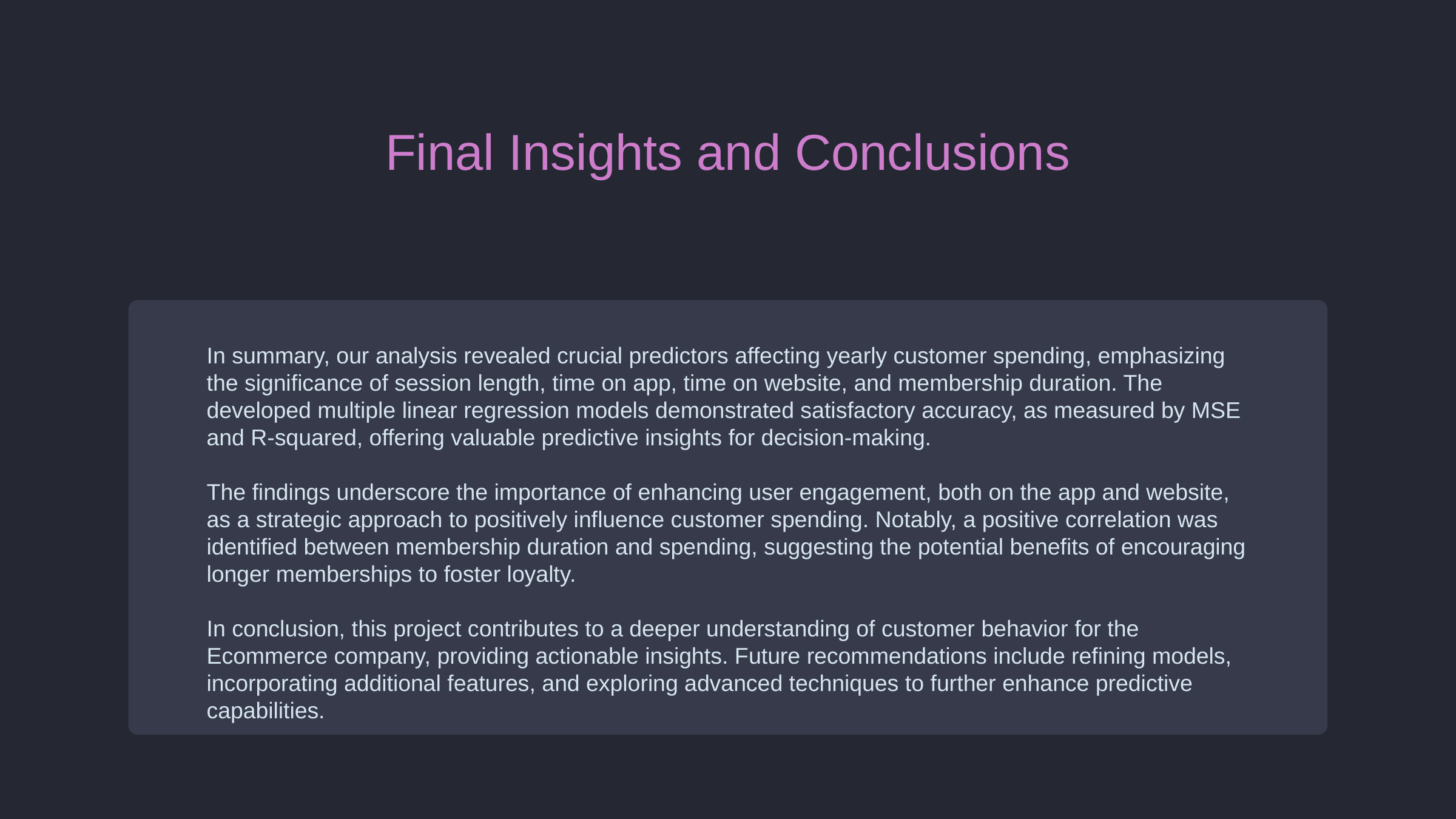

Final Insights and Conclusions

In summary, our analysis revealed crucial predictors affecting yearly customer spending, emphasizing the significance of session length, time on app, time on website, and membership duration. The developed multiple linear regression models demonstrated satisfactory accuracy, as measured by MSE and R-squared, offering valuable predictive insights for decision-making.

The findings underscore the importance of enhancing user engagement, both on the app and website, as a strategic approach to positively influence customer spending. Notably, a positive correlation was identified between membership duration and spending, suggesting the potential benefits of encouraging longer memberships to foster loyalty.

In conclusion, this project contributes to a deeper understanding of customer behavior for the Ecommerce company, providing actionable insights. Future recommendations include refining models, incorporating additional features, and exploring advanced techniques to further enhance predictive capabilities.